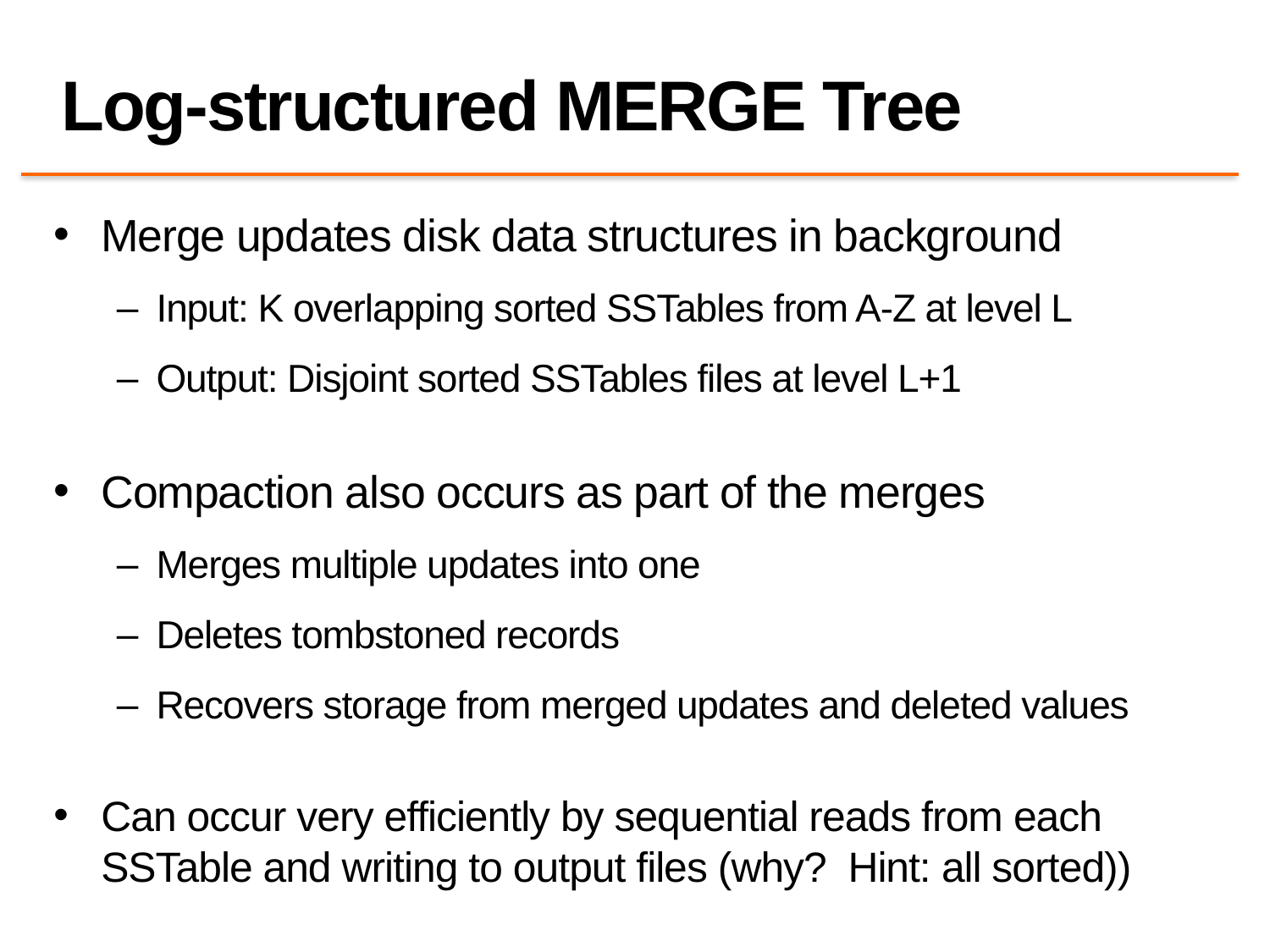

# Log-structured MERGE Tree
Merge updates disk data structures in background
Input: K overlapping sorted SSTables from A-Z at level L
Output: Disjoint sorted SSTables files at level L+1
Compaction also occurs as part of the merges
Merges multiple updates into one
Deletes tombstoned records
Recovers storage from merged updates and deleted values
Can occur very efficiently by sequential reads from each SSTable and writing to output files (why?  Hint: all sorted))